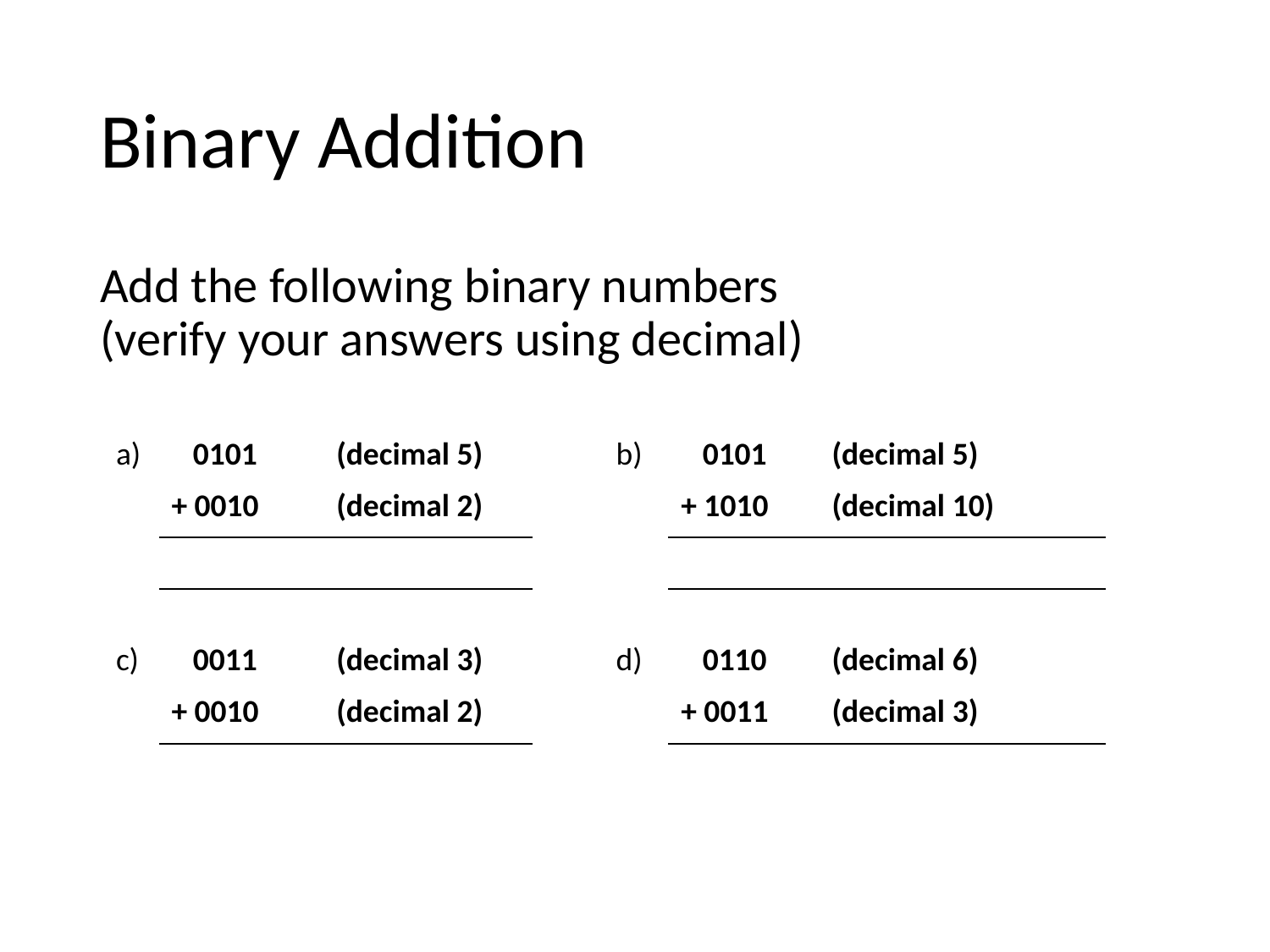

# Binary Addition
Add the following binary numbers
(verify your answers using decimal)
| a) | 0101 | (decimal 5) |  | b) | 0101 | (decimal 5) |
| --- | --- | --- | --- | --- | --- | --- |
|  | + 0010 | (decimal 2) |  |  | + 1010 | (decimal 10) |
|  |  |  |  |  |  |  |
|  |  |  |  |  |  |  |
| c) | 0011 | (decimal 3) |  | d) | 0110 | (decimal 6) |
|  | + 0010 | (decimal 2) |  |  | + 0011 | (decimal 3) |
|  |  |  |  |  |  |  |